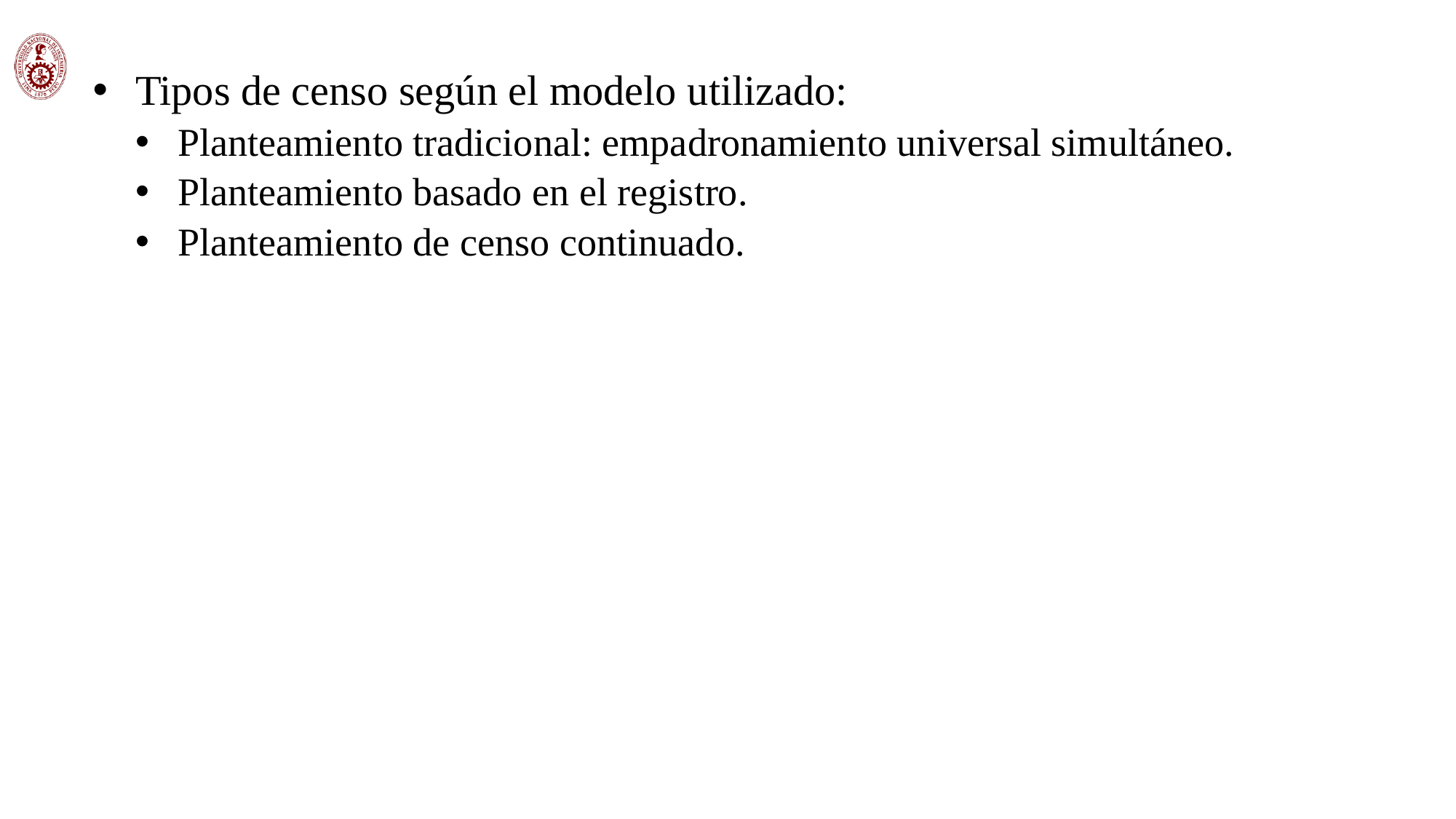

Tipos de censo según el modelo utilizado:
Planteamiento tradicional: empadronamiento universal simultáneo.
Planteamiento basado en el registro.
Planteamiento de censo continuado.